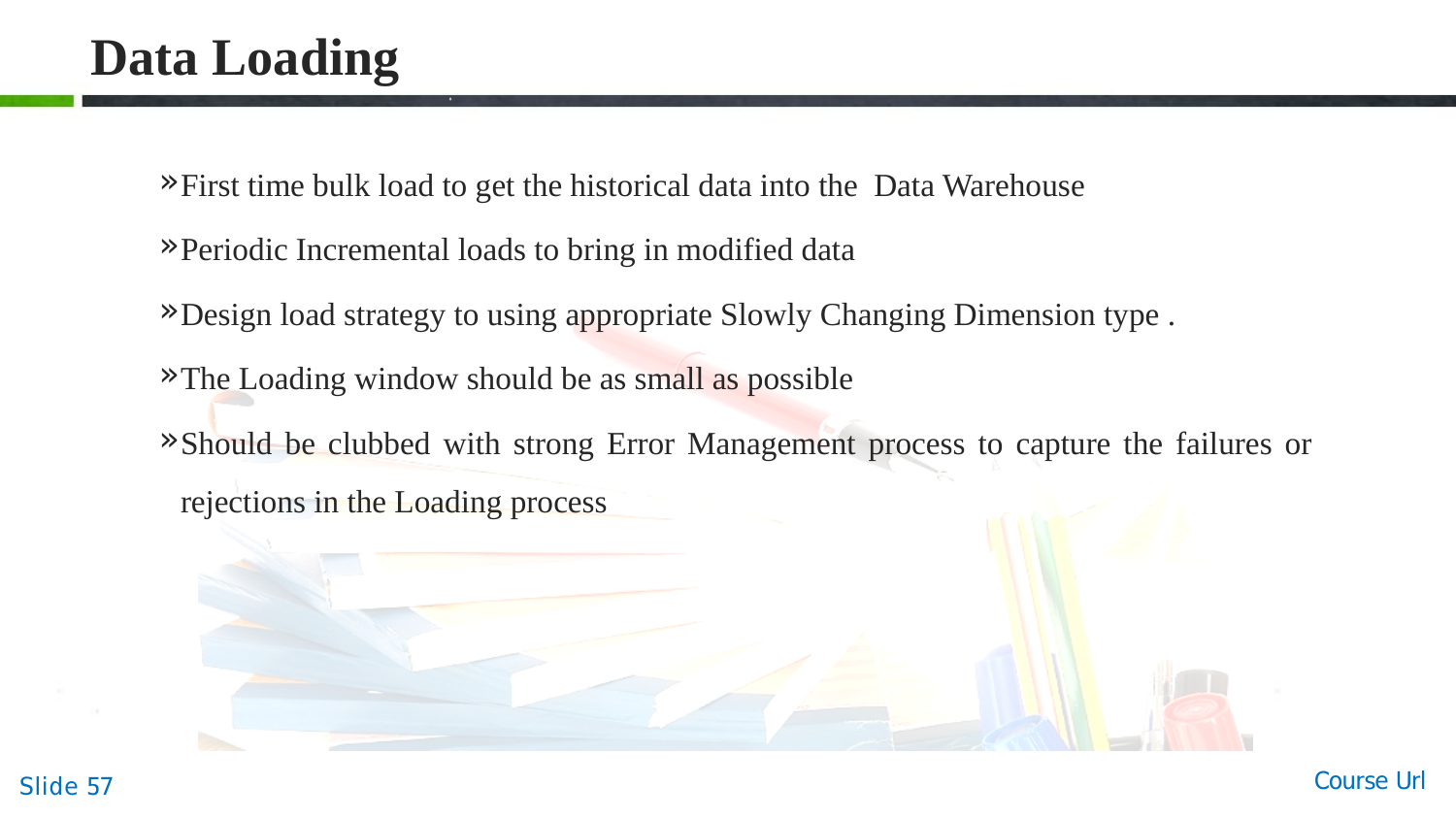

# Data Loading

First time bulk load to get the historical data into the  Data Warehouse
Periodic Incremental loads to bring in modified data
Design load strategy to using appropriate Slowly Changing Dimension type .
The Loading window should be as small as possible
Should be clubbed with strong Error Management process to capture the failures or rejections in the Loading process